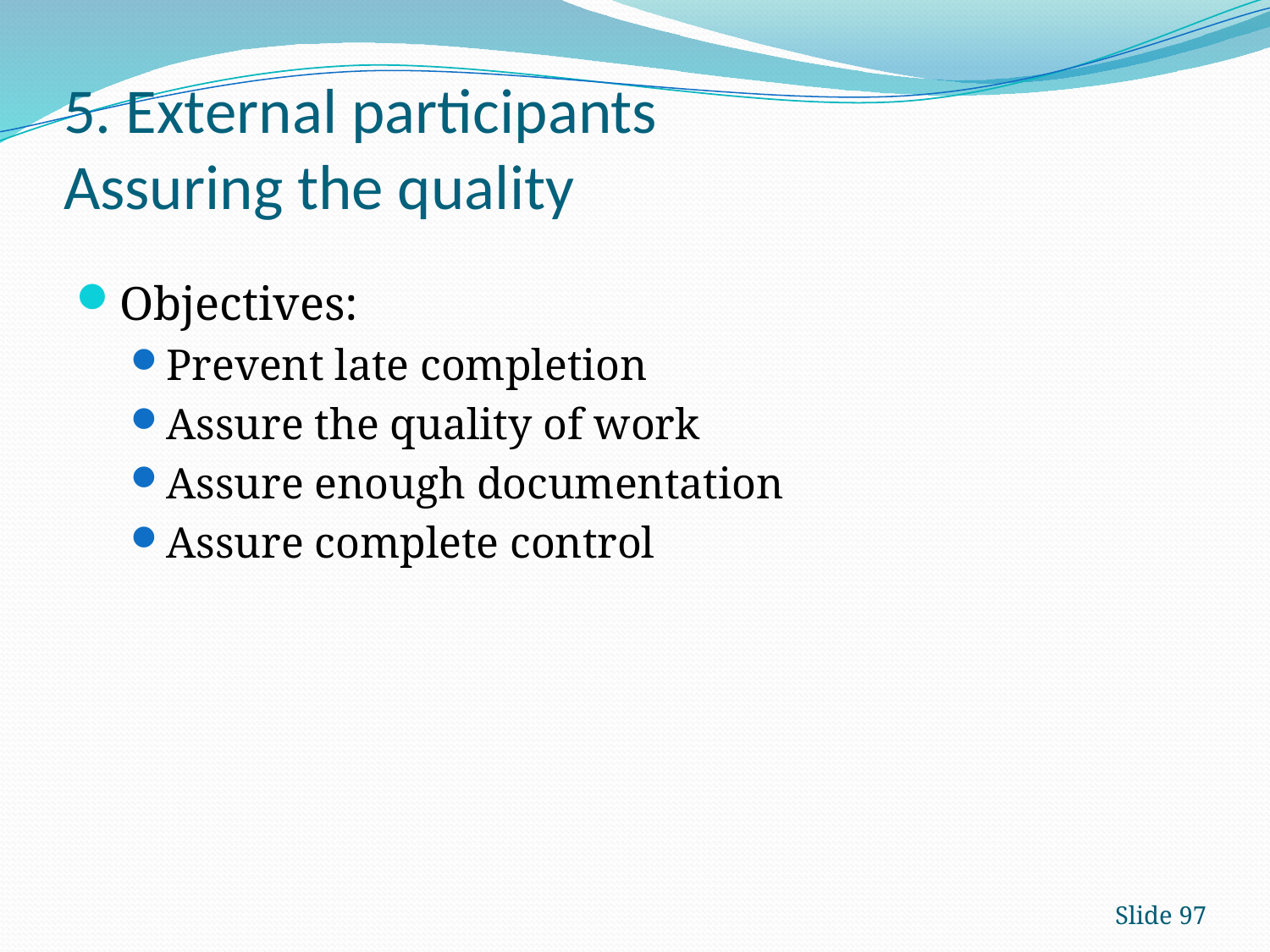

# 5. External participants Assuring the quality
Objectives:
Prevent late completion
Assure the quality of work
Assure enough documentation
Assure complete control
Slide 97